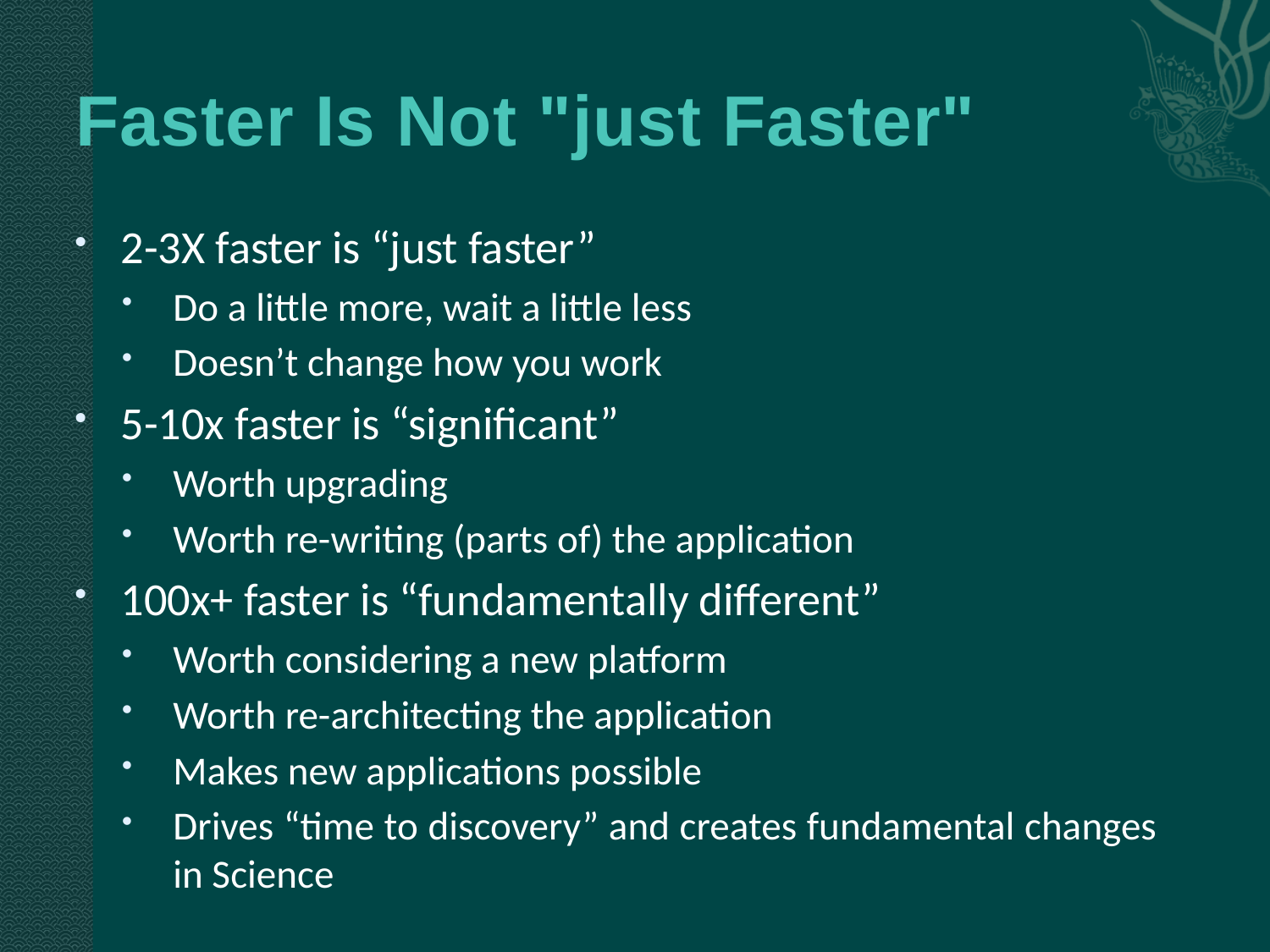

# Faster Is Not "just Faster"
2-3X faster is “just faster”
Do a little more, wait a little less
Doesn’t change how you work
5-10x faster is “significant”
Worth upgrading
Worth re-writing (parts of) the application
100x+ faster is “fundamentally different”
Worth considering a new platform
Worth re-architecting the application
Makes new applications possible
Drives “time to discovery” and creates fundamental changes in Science